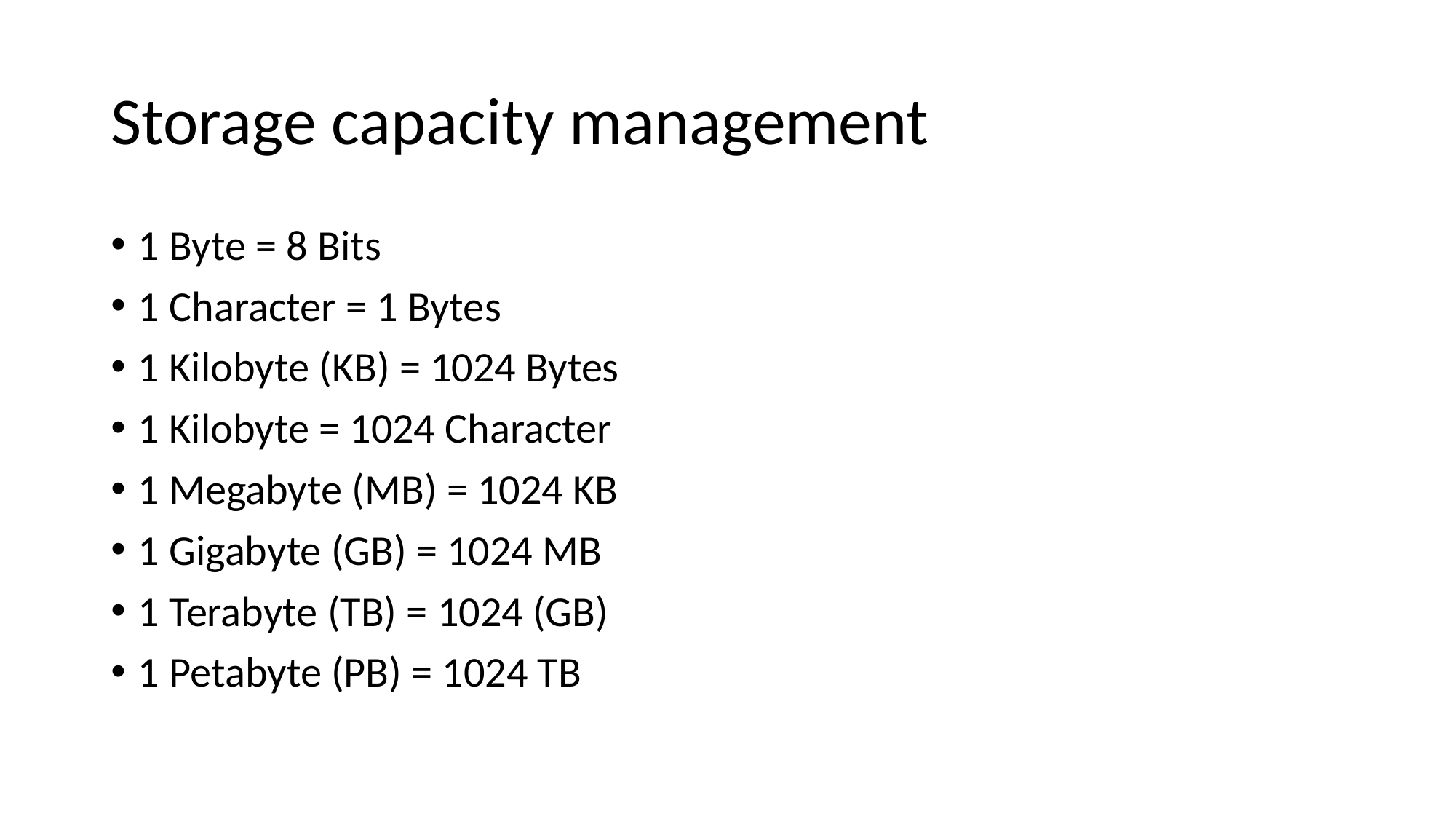

# Storage capacity management
1 Byte = 8 Bits
1 Character = 1 Bytes
1 Kilobyte (KB) = 1024 Bytes
1 Kilobyte = 1024 Character
1 Megabyte (MB) = 1024 KB
1 Gigabyte (GB) = 1024 MB
1 Terabyte (TB) = 1024 (GB)
1 Petabyte (PB) = 1024 TB